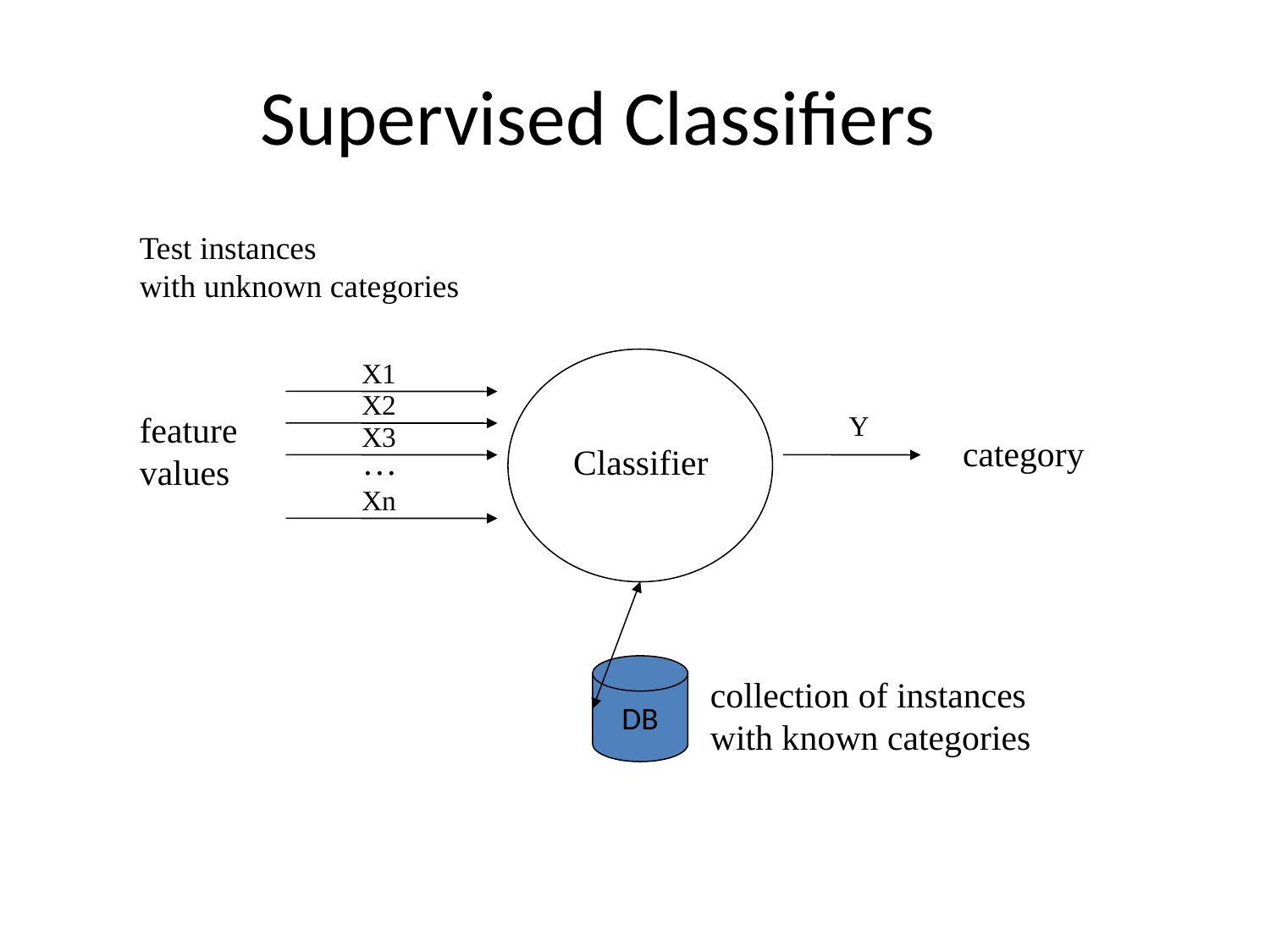

# Supervised Classifiers
Test instances
with unknown categories
X1

X2

feature
values
Y
X3

category
…
Classifier

Xn

DB
collection of instances
with known categories